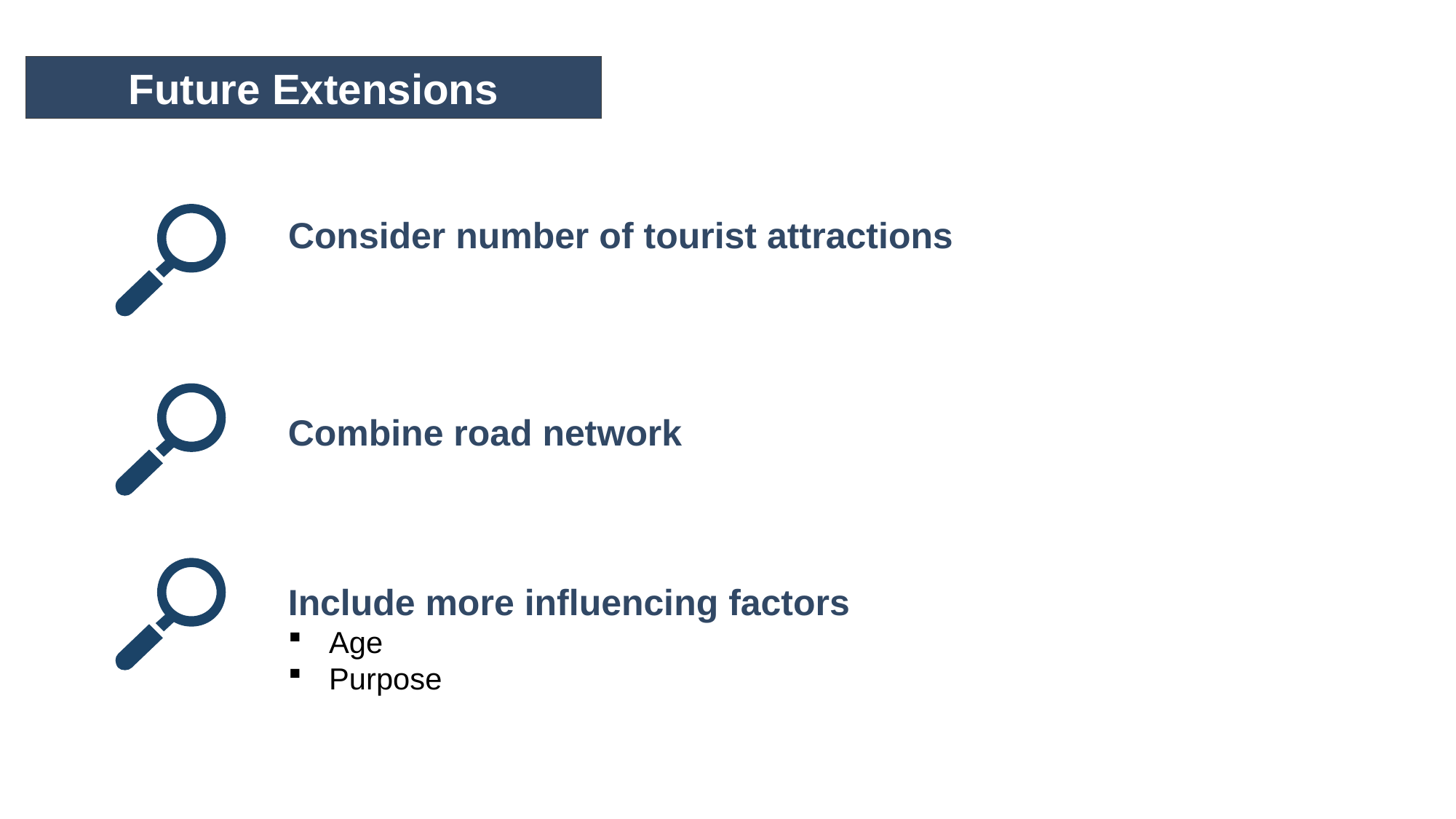

Future Extensions

Consider number of tourist attractions

Combine road network

Include more influencing factors
Age
Purpose